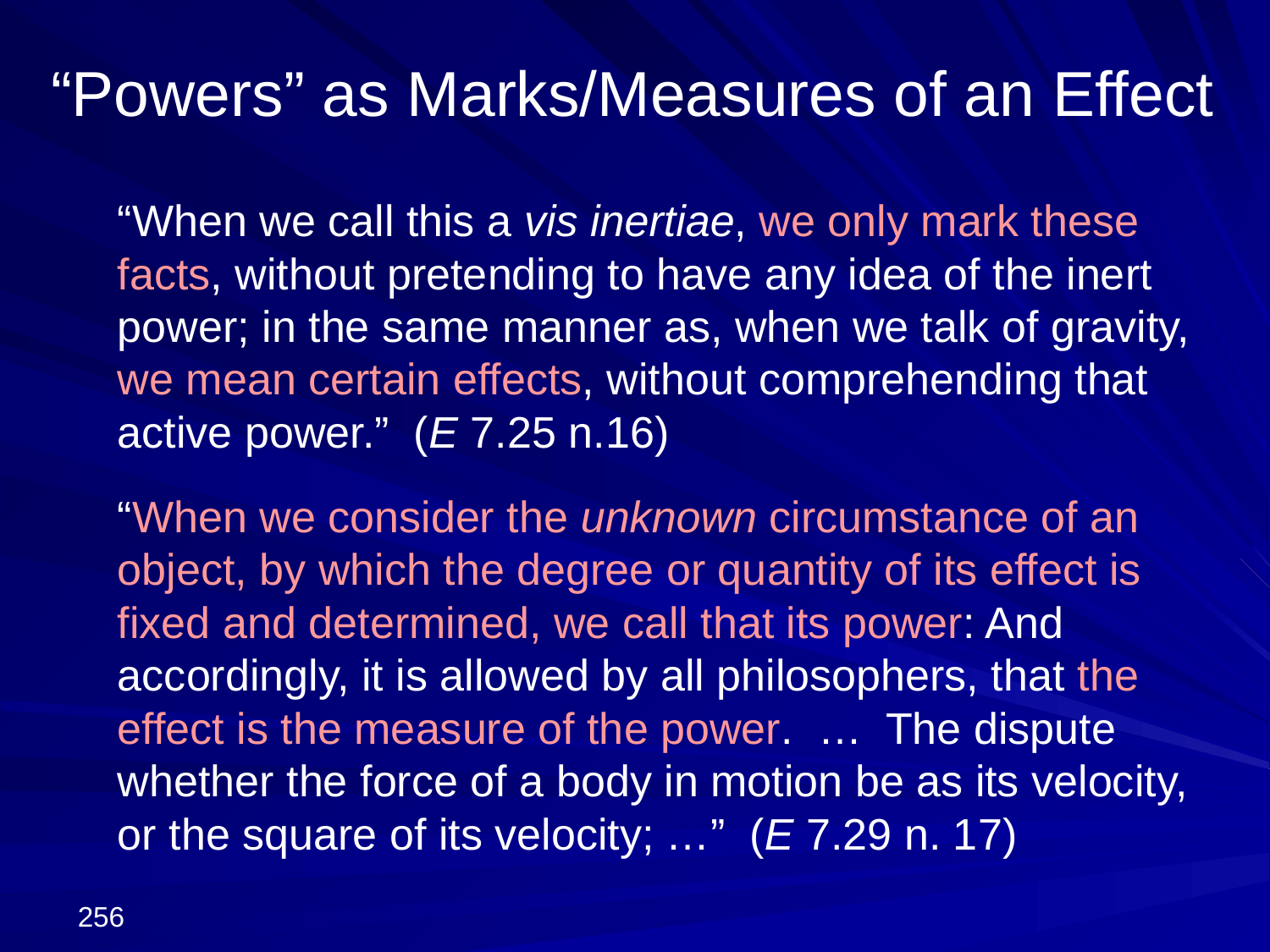

# “Powers” as Marks/Measures of an Effect
“When we call this a vis inertiae, we only mark these facts, without pretending to have any idea of the inert power; in the same manner as, when we talk of gravity, we mean certain effects, without comprehending that active power.”  (E 7.25 n.16)
“When we consider the unknown circumstance of an object, by which the degree or quantity of its effect is fixed and determined, we call that its power: And accordingly, it is allowed by all philosophers, that the effect is the measure of the power.  …  The dispute whether the force of a body in motion be as its velocity, or the square of its velocity; …”  (E 7.29 n. 17)

256